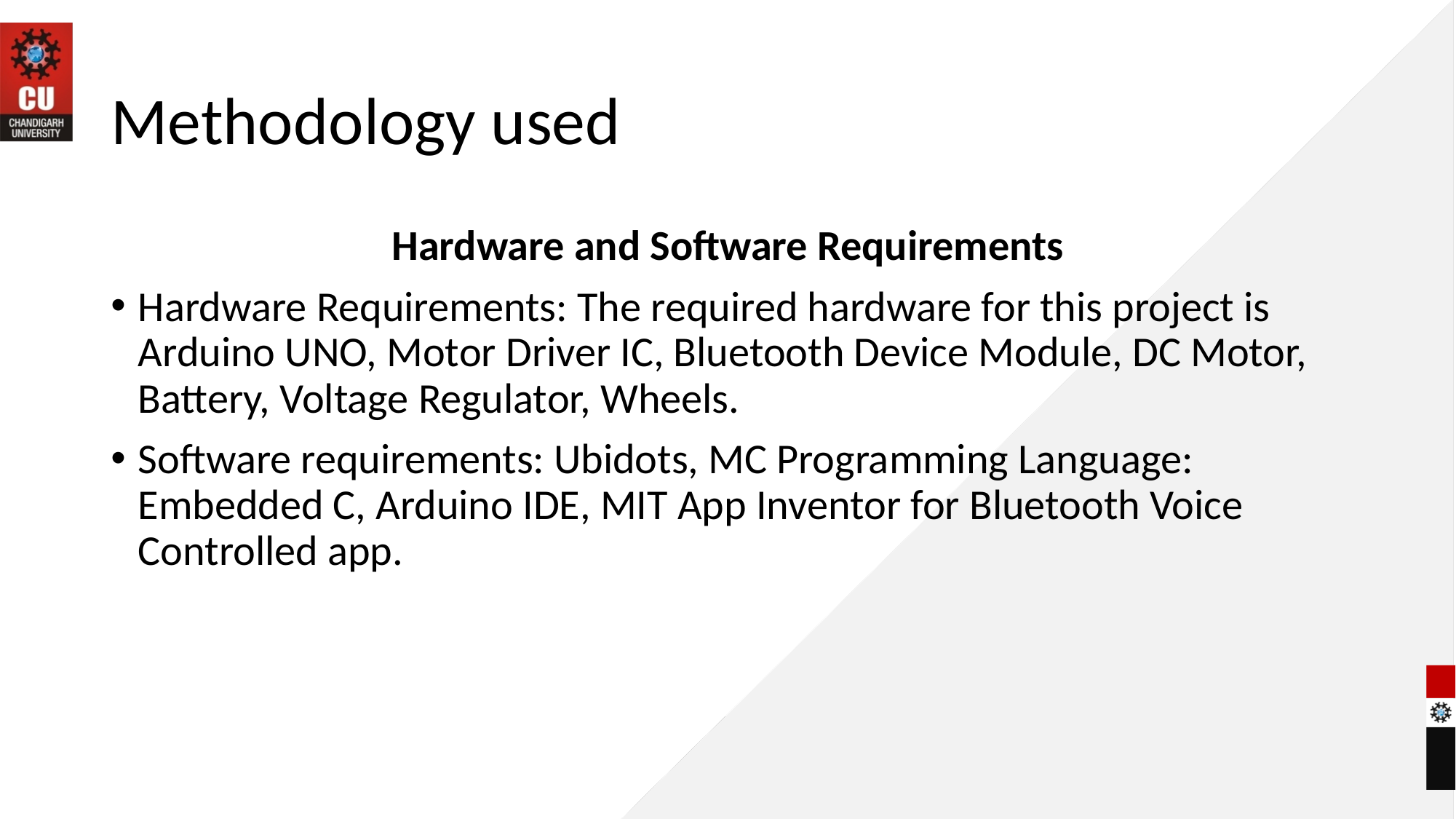

# Methodology used
Hardware and Software Requirements
Hardware Requirements: The required hardware for this project is Arduino UNO, Motor Driver IC, Bluetooth Device Module, DC Motor, Battery, Voltage Regulator, Wheels.
Software requirements: Ubidots, MC Programming Language: Embedded C, Arduino IDE, MIT App Inventor for Bluetooth Voice Controlled app.
8